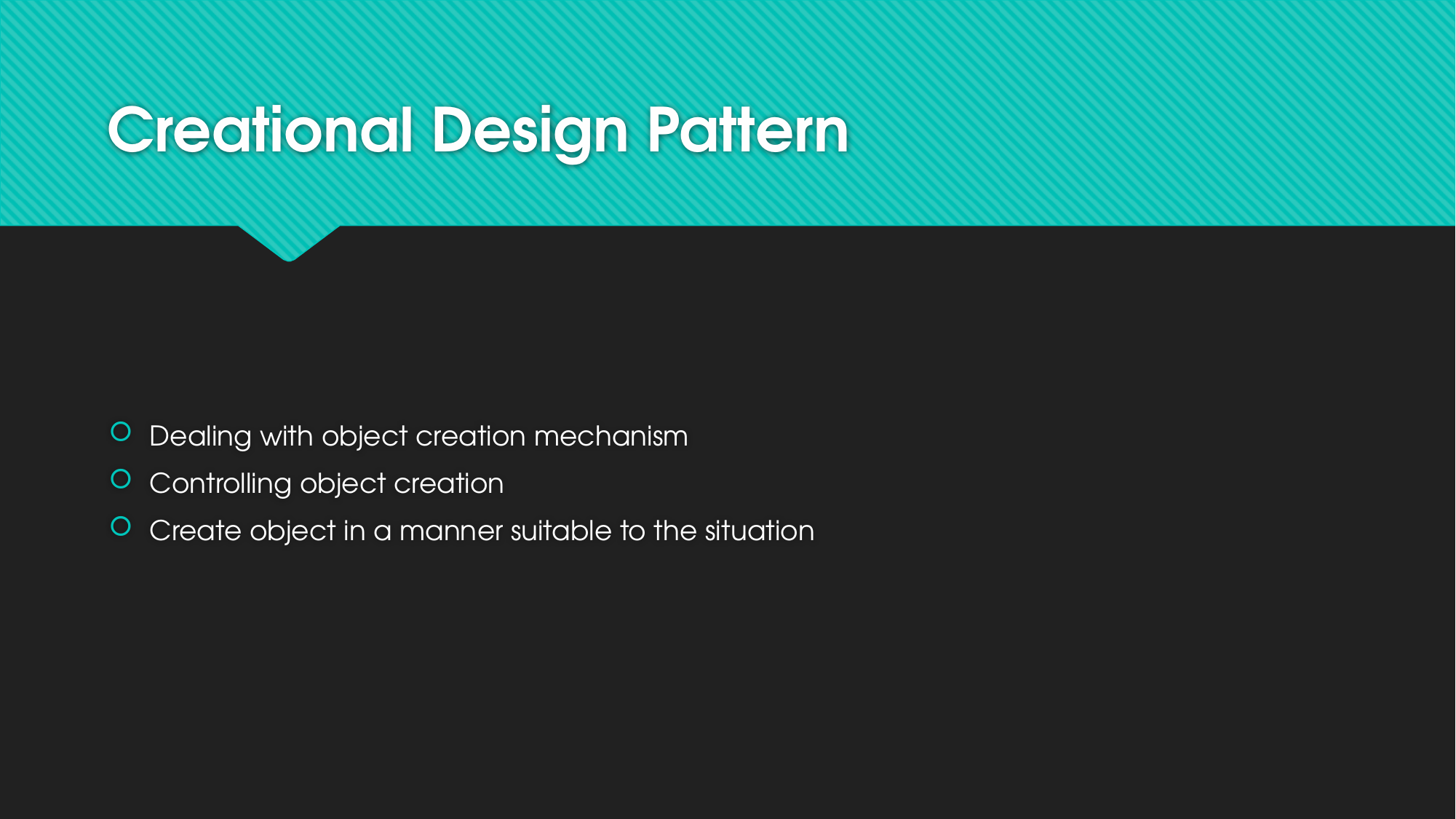

# Creational Design Pattern
Dealing with object creation mechanism
Controlling object creation
Create object in a manner suitable to the situation